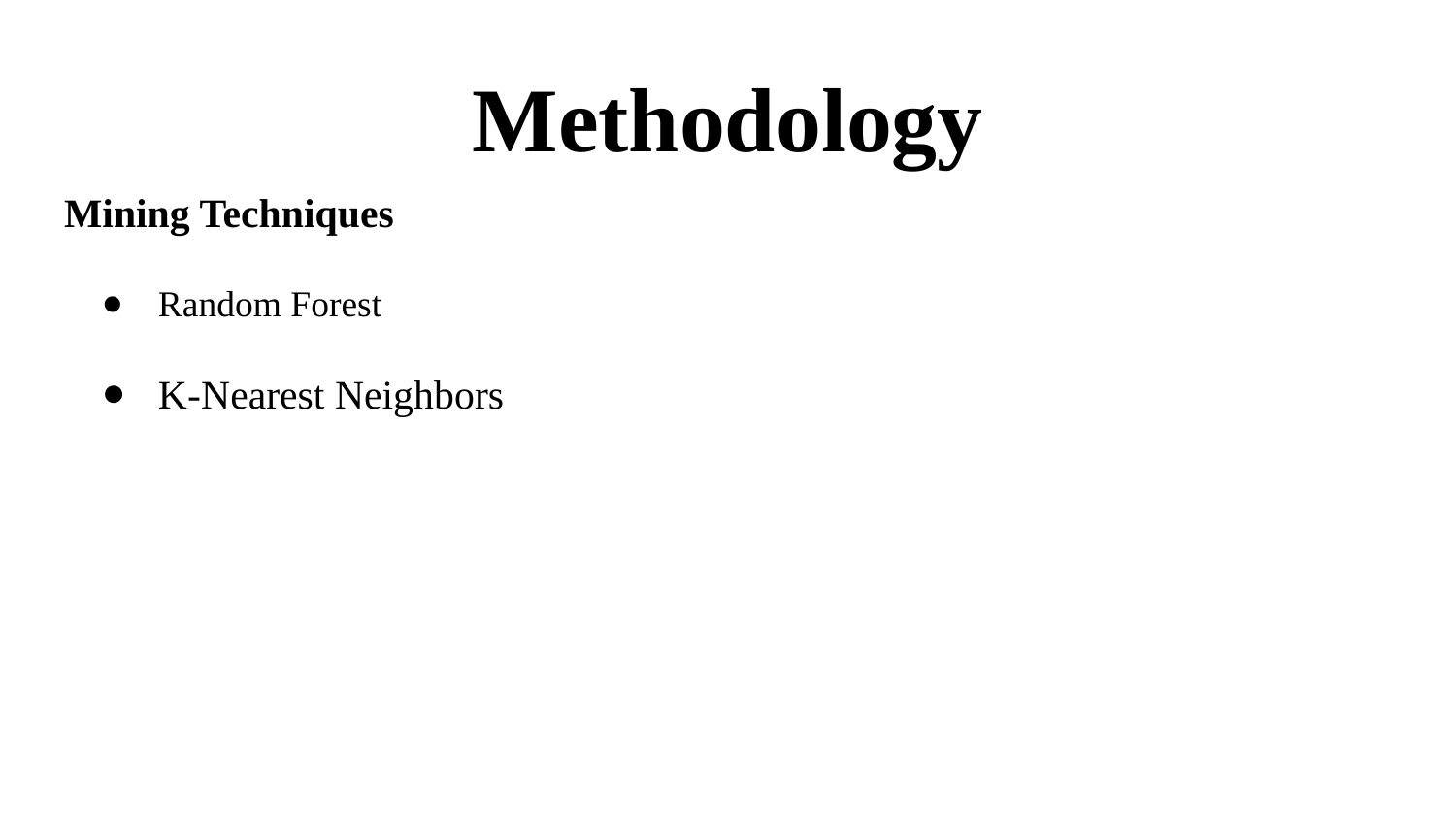

Methodology
Mining Techniques
Random Forest

K-Nearest Neighbors